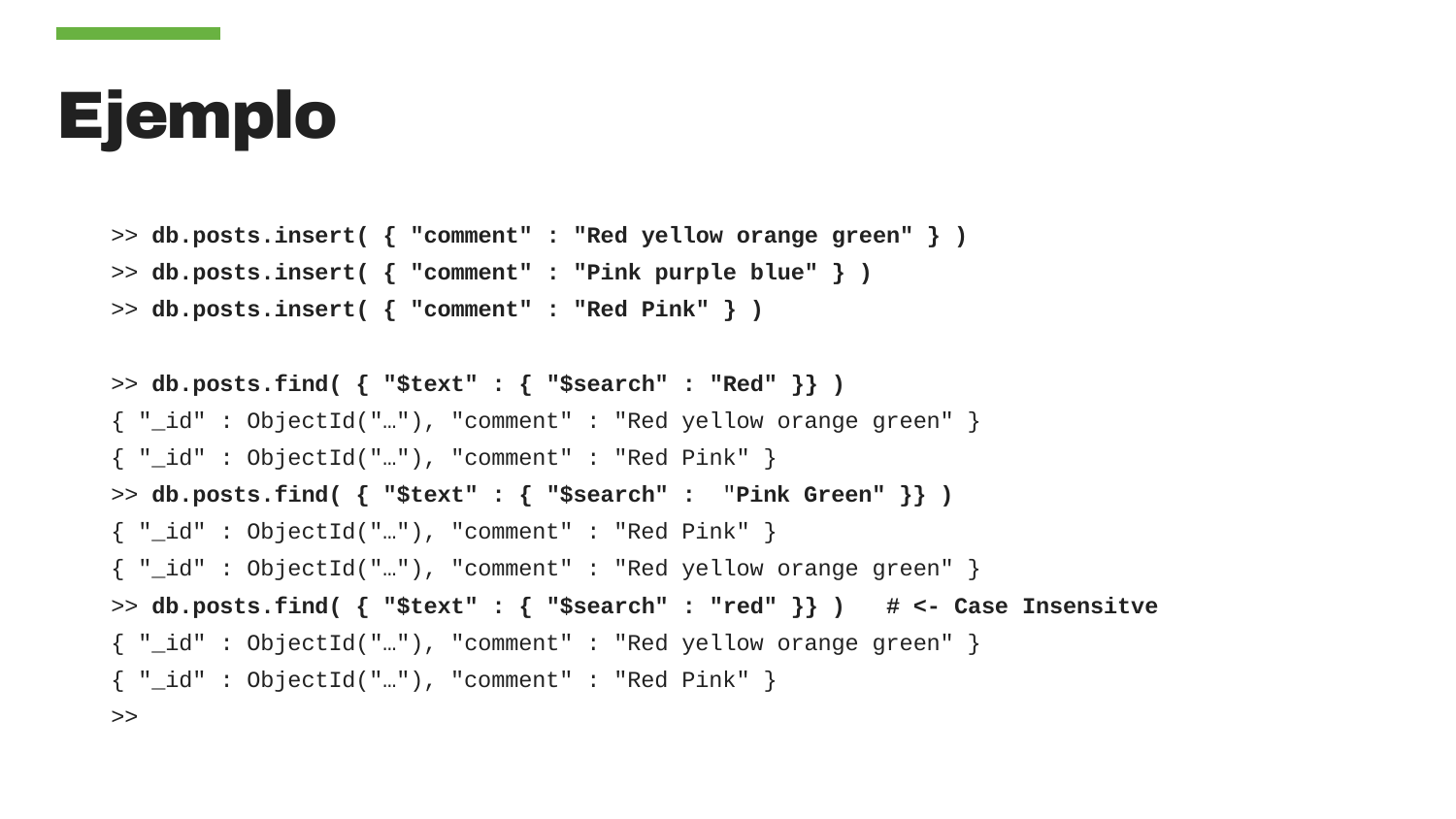

# Ejemplo
>> db.posts.insert( { "comment" : "Red yellow orange green" } )
>> db.posts.insert( { "comment" : "Pink purple blue" } )
>> db.posts.insert( { "comment" : "Red Pink" } )

>> db.posts.find( { "$text" : { "$search" : "Red" }} )
{ "_id" : ObjectId("…"), "comment" : "Red yellow orange green" }
{ "_id" : ObjectId("…"), "comment" : "Red Pink" }
>> db.posts.find( { "$text" : { "$search" :  "Pink Green" }} )
{ "_id" : ObjectId("…"), "comment" : "Red Pink" }
{ "_id" : ObjectId("…"), "comment" : "Red yellow orange green" }
>> db.posts.find( { "$text" : { "$search" : "red" }} )   # <- Case Insensitve
{ "_id" : ObjectId("…"), "comment" : "Red yellow orange green" }
{ "_id" : ObjectId("…"), "comment" : "Red Pink" }
>>